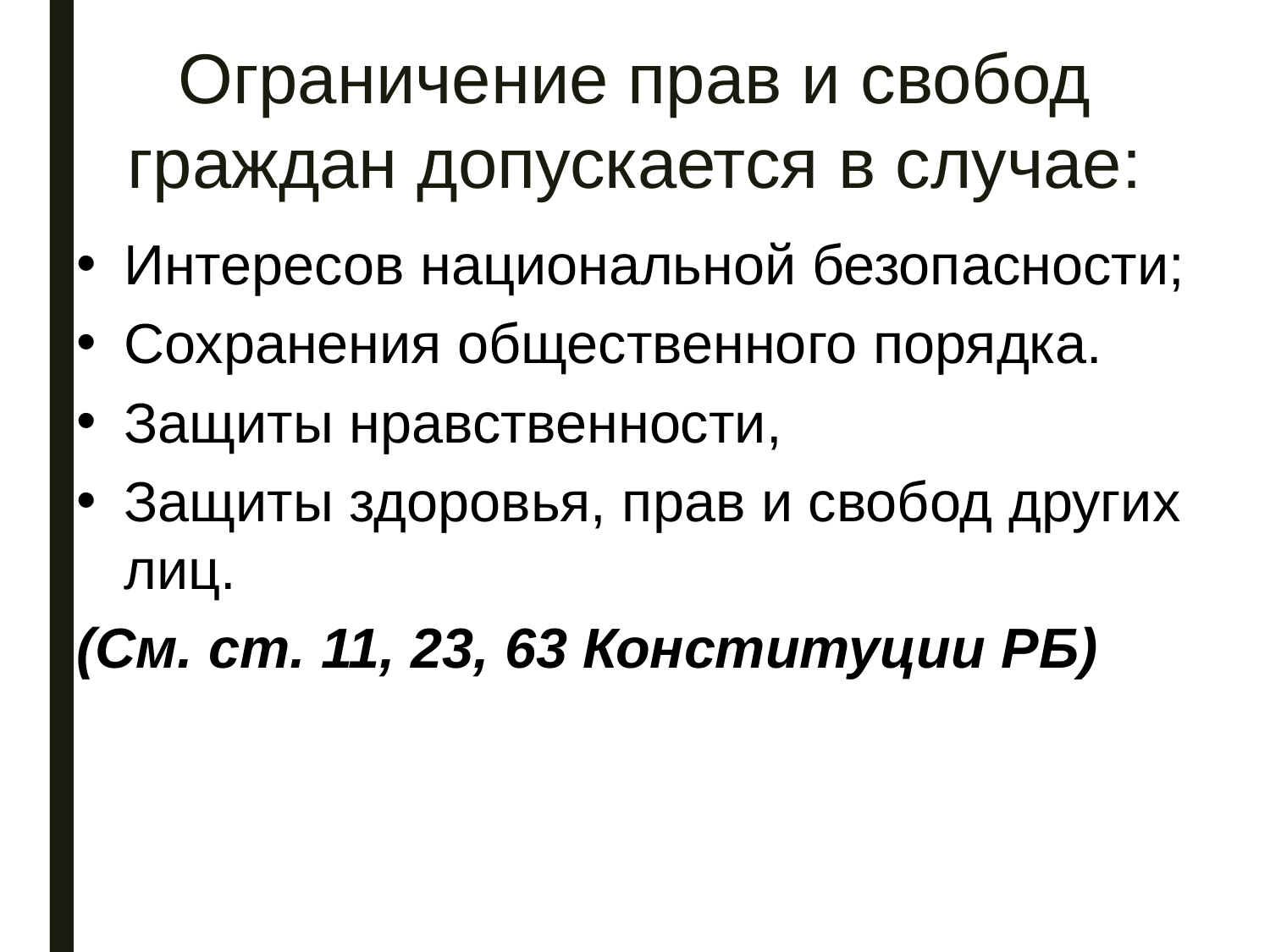

# Ограничение прав и свобод граждан допускается в случае:
Интересов национальной безопасности;
Сохранения общественного порядка.
Защиты нравственности,
Защиты здоровья, прав и свобод других лиц.
(См. ст. 11, 23, 63 Конституции РБ)